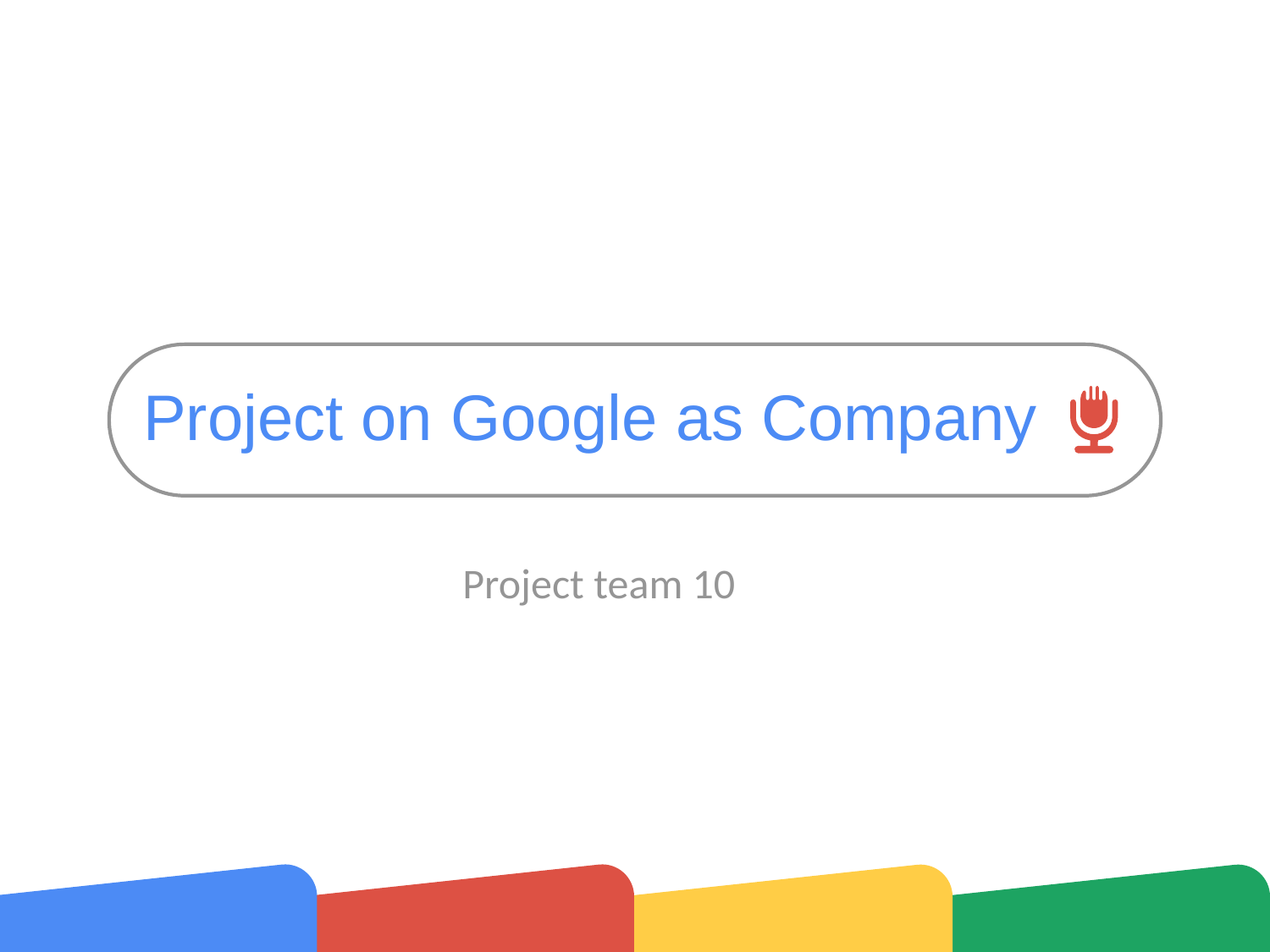

# Project on Google as Company
Project team 10